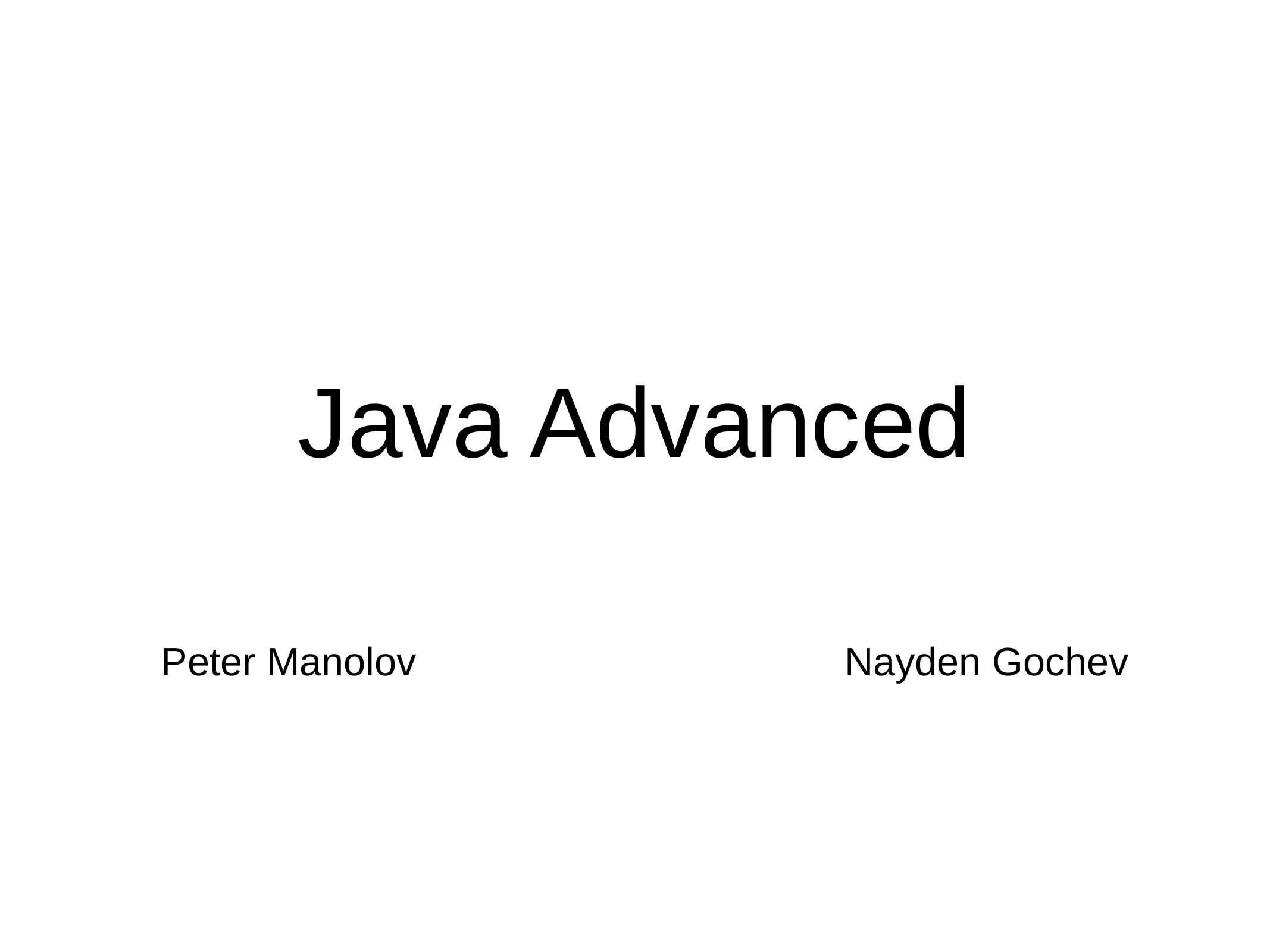

# Java Advanced
Peter Manolov                                       Nayden Gochev